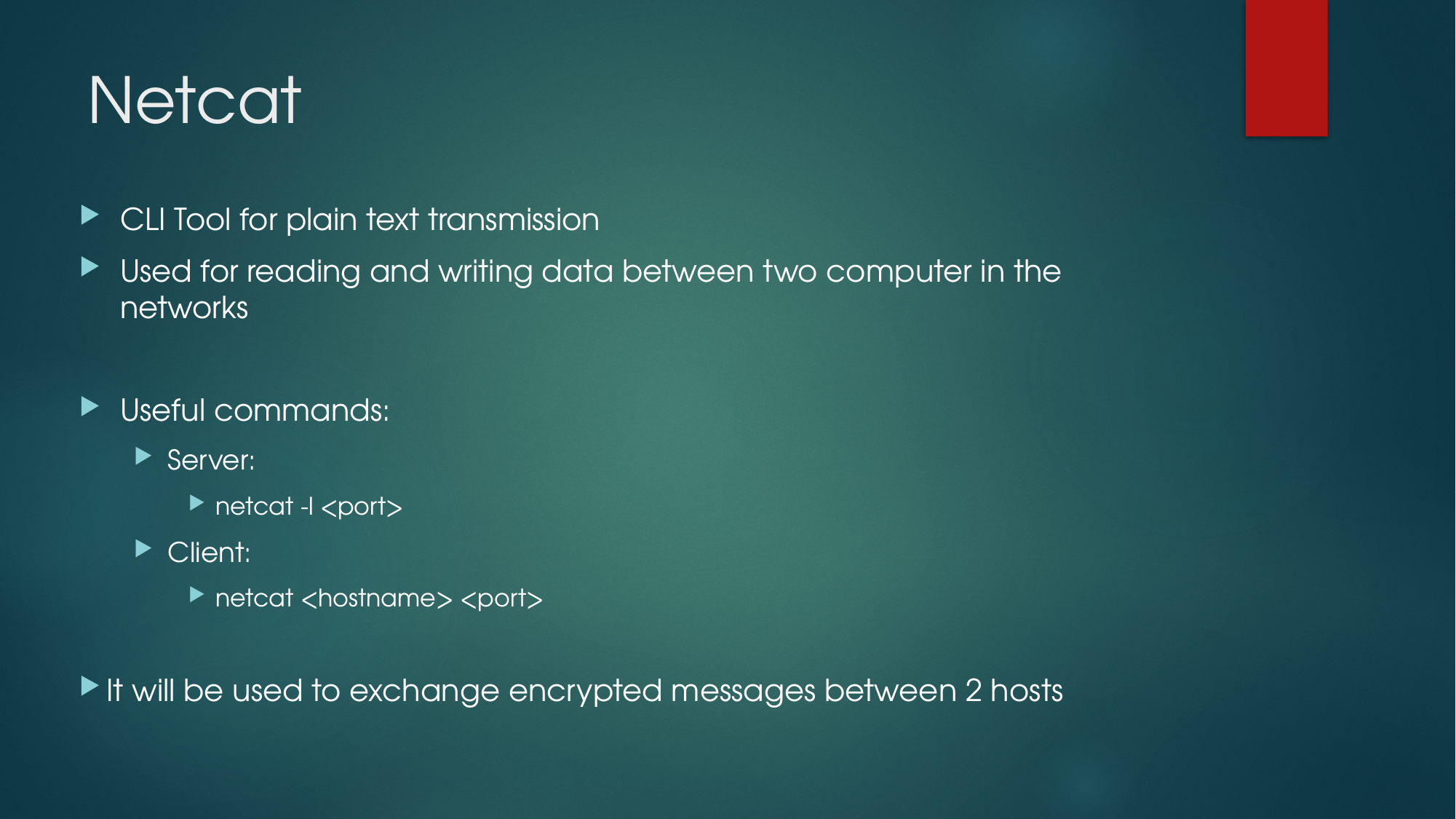

Netcat
CLI Tool for plain text transmission
Used for reading and writing data between two computer in the networks

Useful commands:
Server:
netcat -l <port>
Client:
netcat <hostname> <port>

It will be used to exchange encrypted messages between 2 hosts